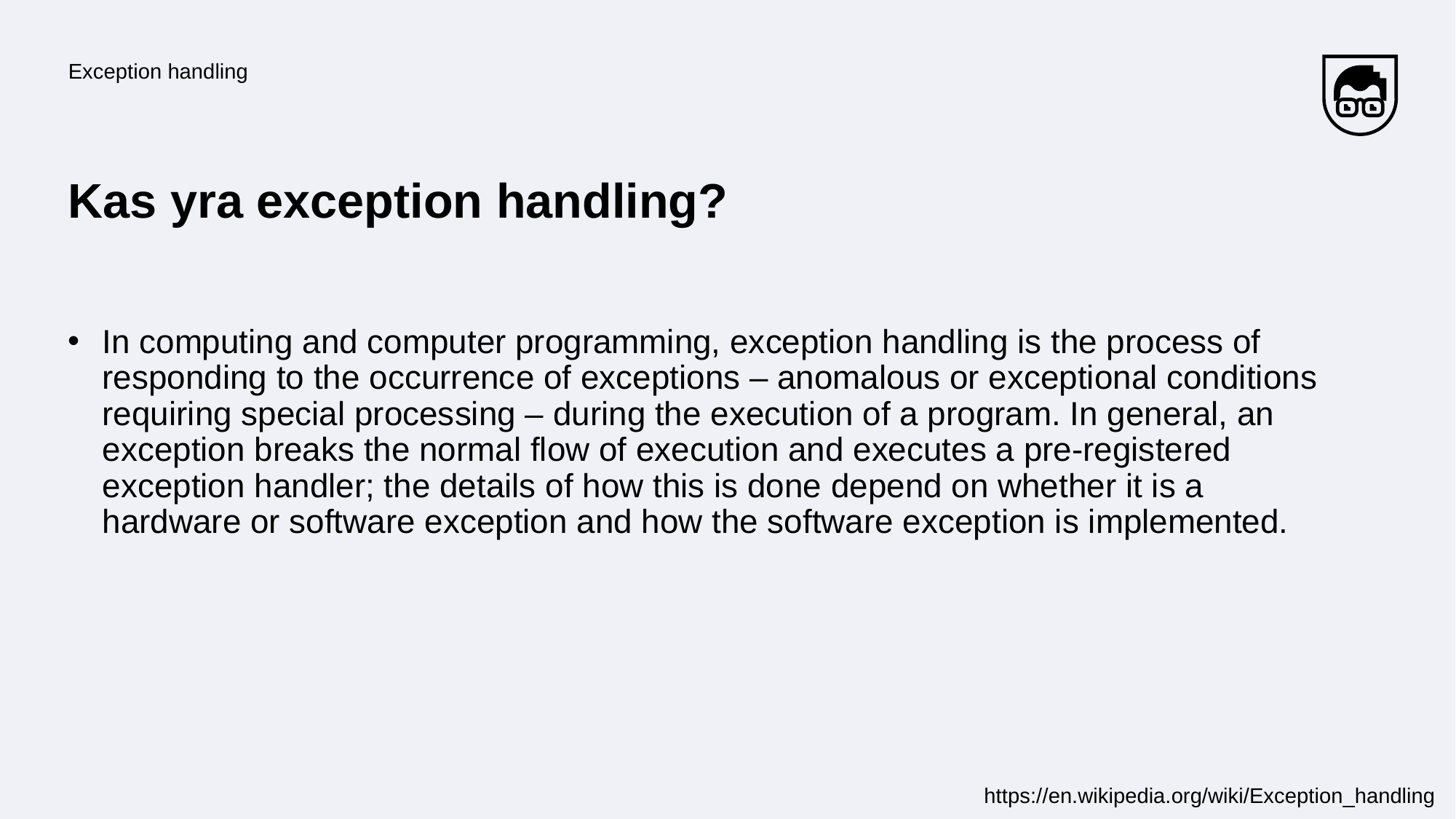

Exception handling
# Kas yra exception handling?
In computing and computer programming, exception handling is the process of responding to the occurrence of exceptions – anomalous or exceptional conditions requiring special processing – during the execution of a program. In general, an exception breaks the normal flow of execution and executes a pre-registered exception handler; the details of how this is done depend on whether it is a hardware or software exception and how the software exception is implemented.

https://en.wikipedia.org/wiki/Exception_handling